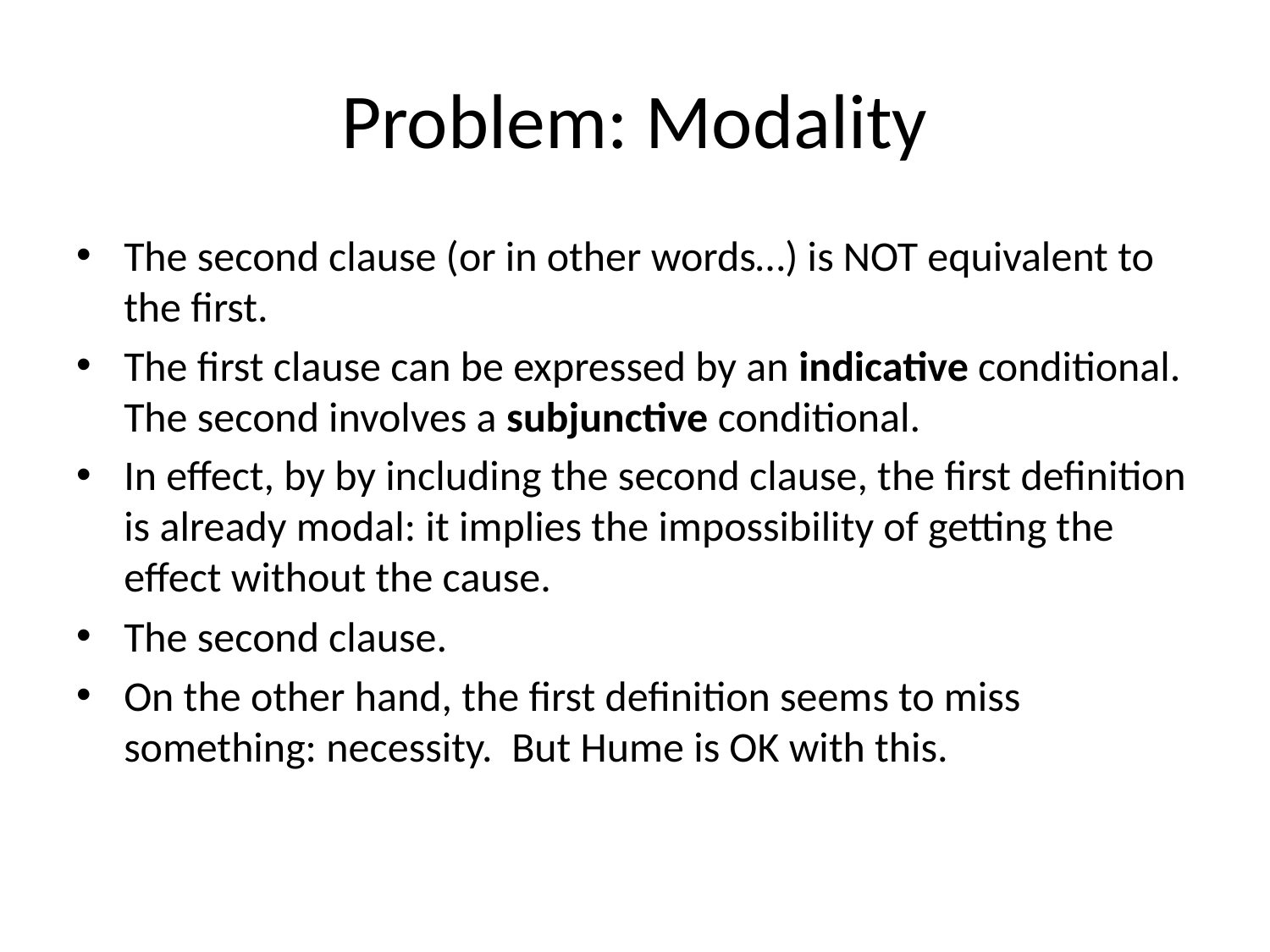

# Problem: Modality
The second clause (or in other words…) is NOT equivalent to the first.
The first clause can be expressed by an indicative conditional. The second involves a subjunctive conditional.
In effect, by by including the second clause, the first definition is already modal: it implies the impossibility of getting the effect without the cause.
The second clause.
On the other hand, the first definition seems to miss something: necessity.  But Hume is OK with this.